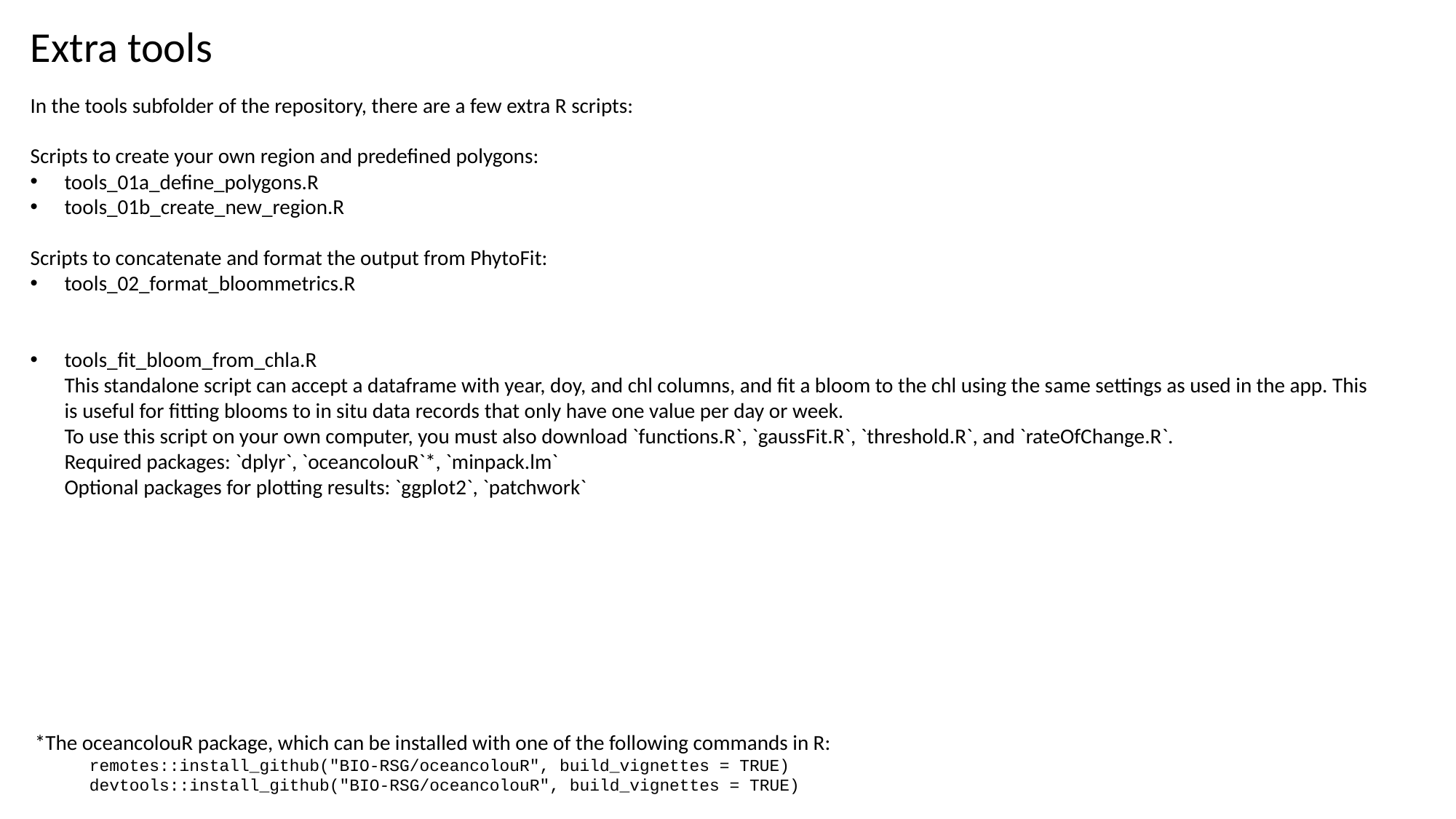

Extra tools
In the tools subfolder of the repository, there are a few extra R scripts:

Scripts to create your own region and predefined polygons:
tools_01a_define_polygons.R
tools_01b_create_new_region.R

Scripts to concatenate and format the output from PhytoFit:
tools_02_format_bloommetrics.R

tools_fit_bloom_from_chla.R
This standalone script can accept a dataframe with year, doy, and chl columns, and fit a bloom to the chl using the same settings as used in the app. This is useful for fitting blooms to in situ data records that only have one value per day or week.
To use this script on your own computer, you must also download `functions.R`, `gaussFit.R`, `threshold.R`, and `rateOfChange.R`.
Required packages: `dplyr`, `oceancolouR`*, `minpack.lm`
Optional packages for plotting results: `ggplot2`, `patchwork`

*The oceancolouR package, which can be installed with one of the following commands in R:
remotes::install_github("BIO-RSG/oceancolouR", build_vignettes = TRUE)
devtools::install_github("BIO-RSG/oceancolouR", build_vignettes = TRUE)